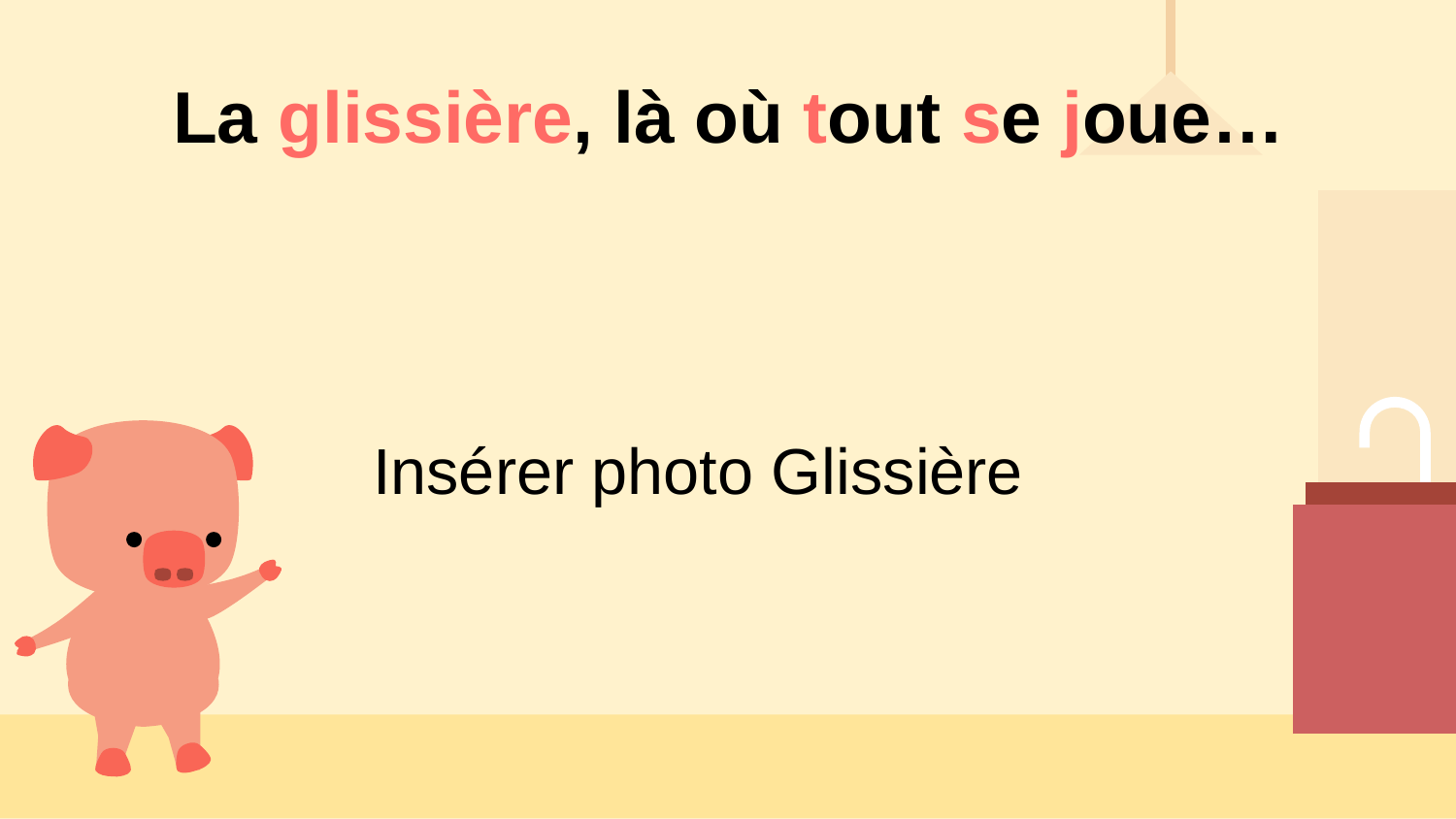

La glissière, là où tout se joue…

Insérer photo Glissière